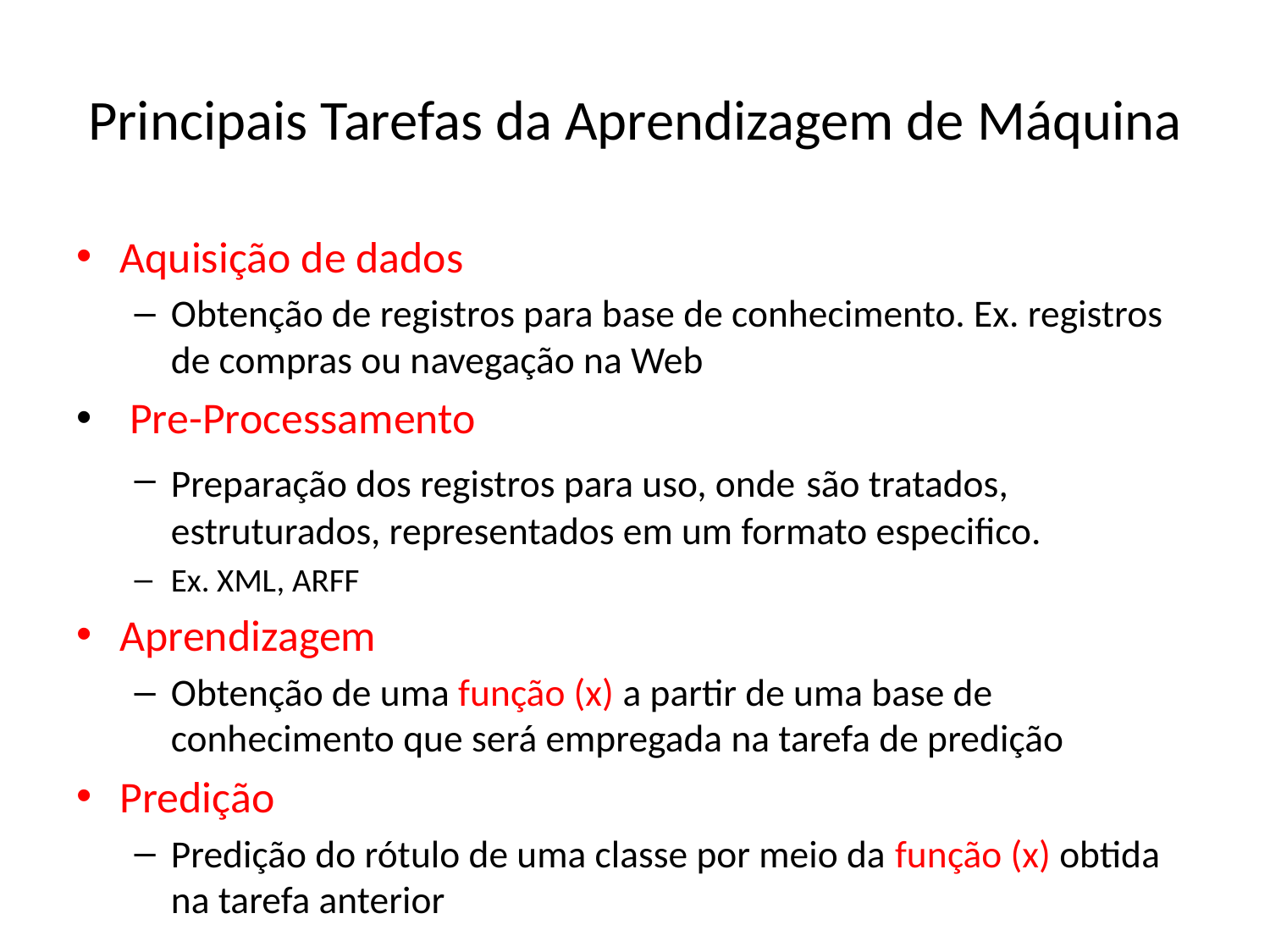

# Principais Tarefas da Aprendizagem de Máquina
Aquisição de dados
Obtenção de registros para base de conhecimento. Ex. registros de compras ou navegação na Web
 Pre-Processamento
Preparação dos registros para uso, onde são tratados, estruturados, representados em um formato especifico.
Ex. XML, ARFF
Aprendizagem
Obtenção de uma função (x) a partir de uma base de conhecimento que será empregada na tarefa de predição
Predição
Predição do rótulo de uma classe por meio da função (x) obtida na tarefa anterior